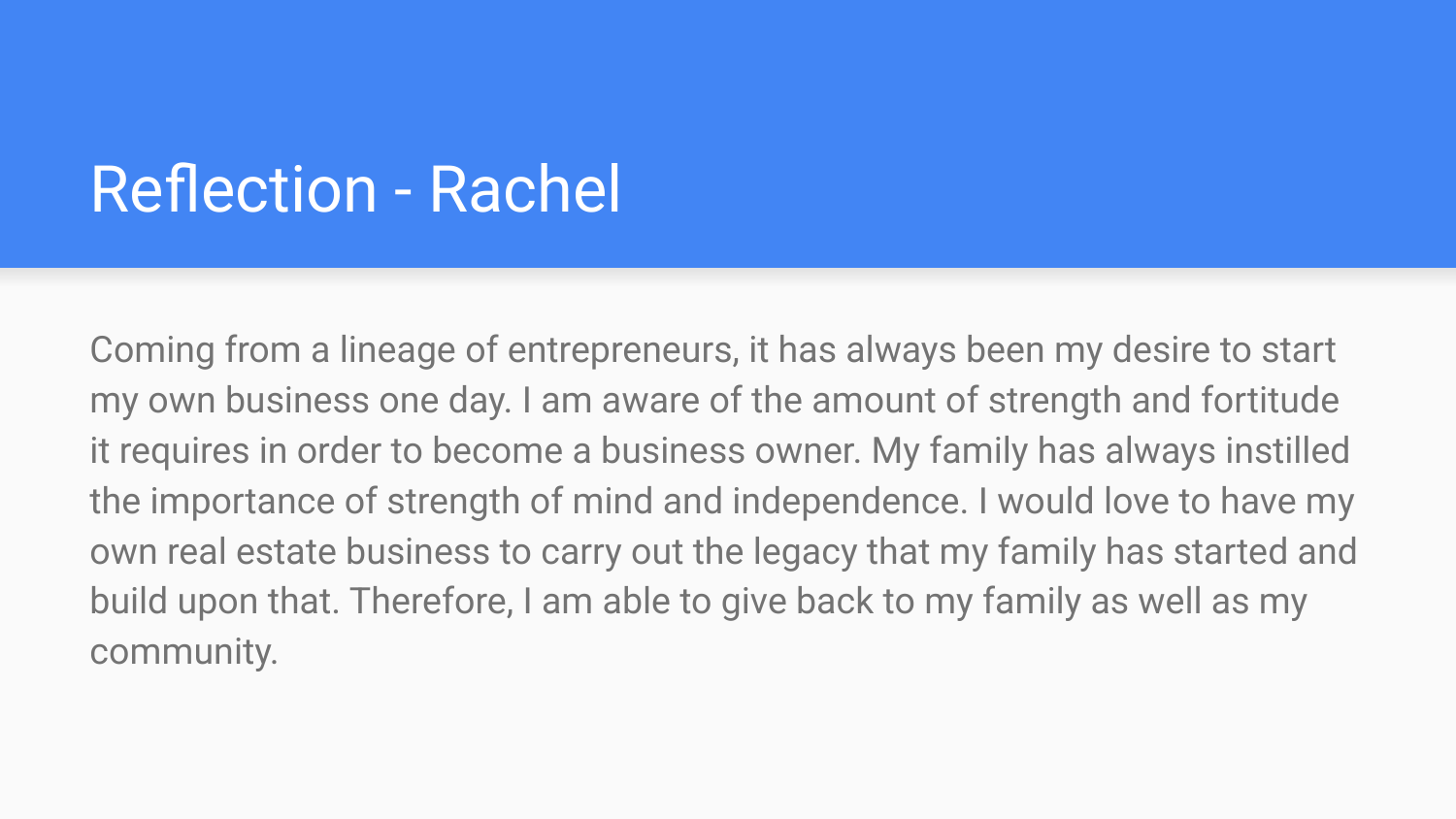

# Reflection - Rachel
Coming from a lineage of entrepreneurs, it has always been my desire to start my own business one day. I am aware of the amount of strength and fortitude it requires in order to become a business owner. My family has always instilled the importance of strength of mind and independence. I would love to have my own real estate business to carry out the legacy that my family has started and build upon that. Therefore, I am able to give back to my family as well as my  community.